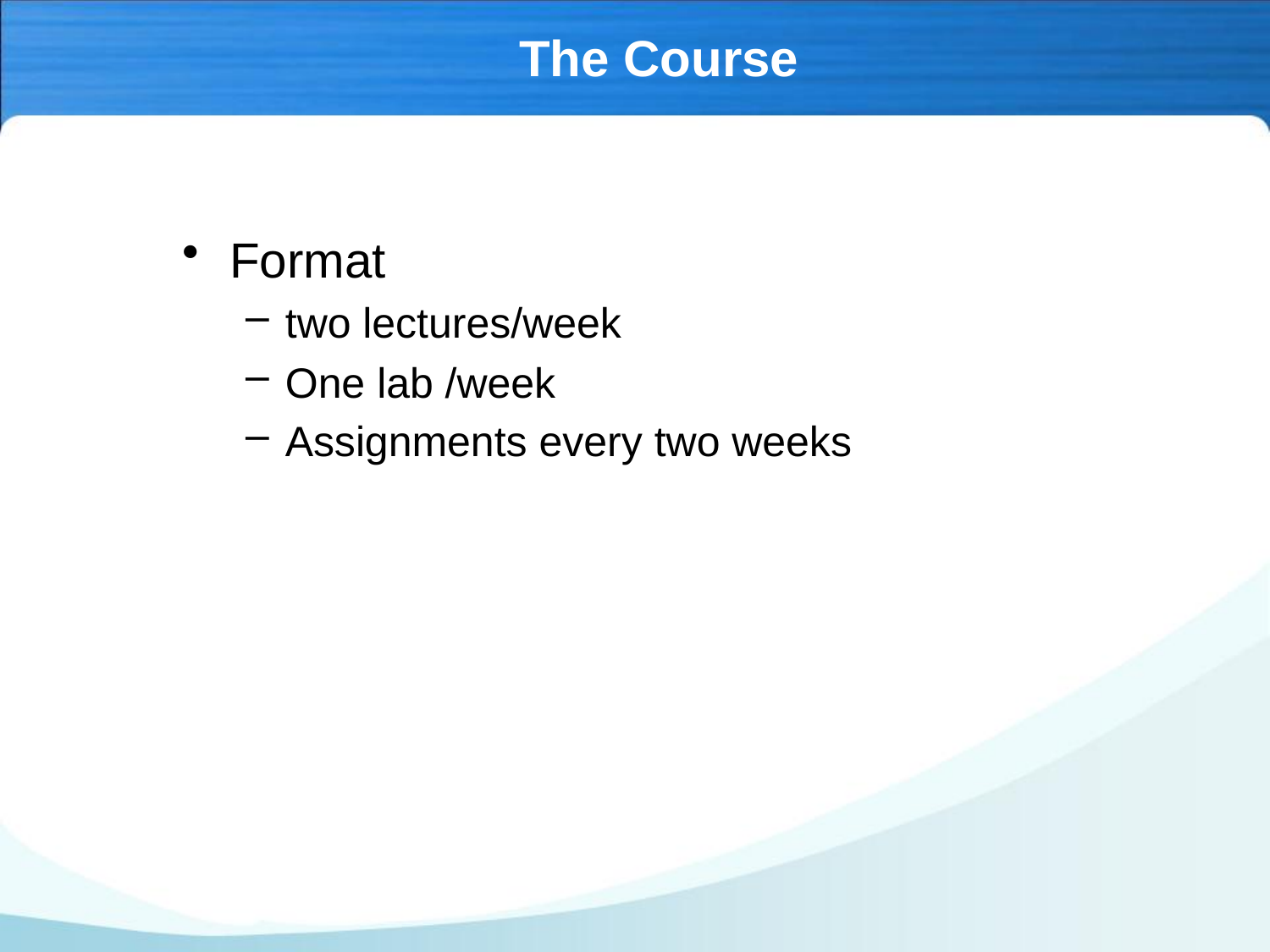

# The Course
Format
two lectures/week
One lab /week
Assignments every two weeks